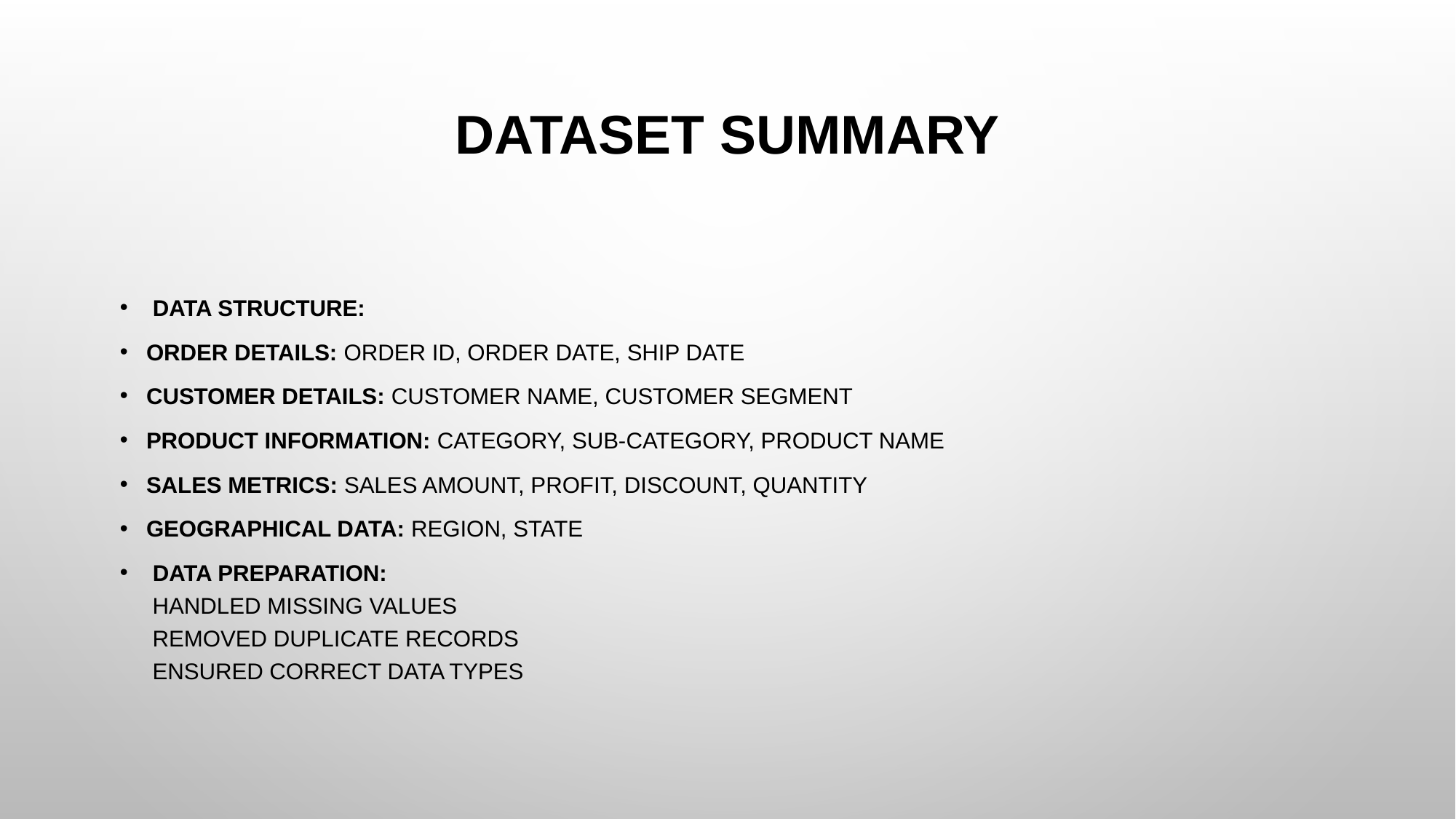

# Dataset Summary
 Data Structure:
Order Details: Order ID, Order Date, Ship Date
Customer Details: Customer Name, Customer Segment
Product Information: Category, Sub-Category, Product Name
Sales Metrics: Sales Amount, Profit, Discount, Quantity
Geographical Data: Region, State
 Data Preparation:
 Handled missing values
 Removed duplicate records
 Ensured correct data types